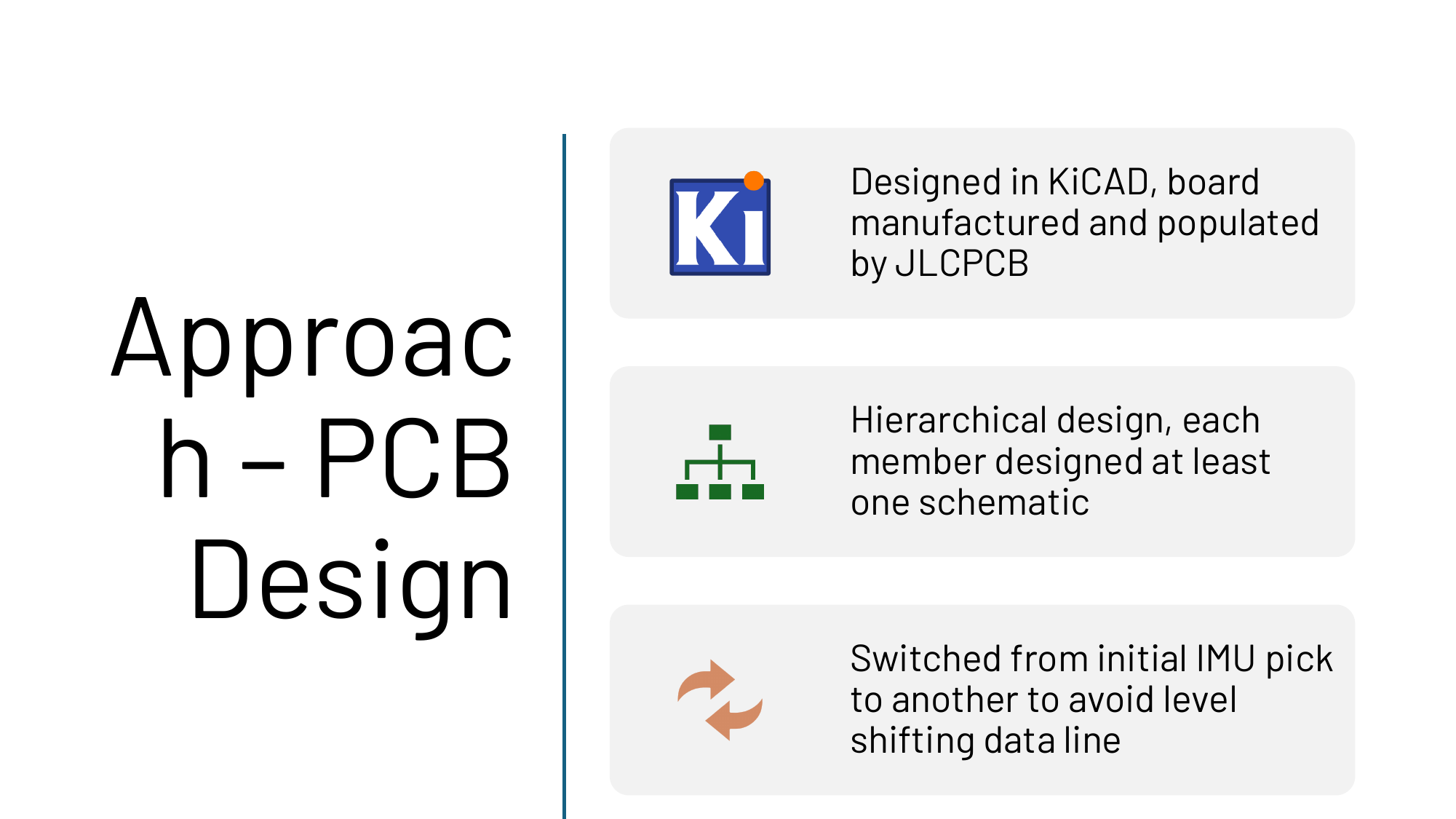

# Approach – PCB Design
Designed in KiCAD, board manufactured and populated by JLCPCB
Hierarchical design, each member designed at least one schematic
Switched from initial IMU pick to another to avoid level shifting data line